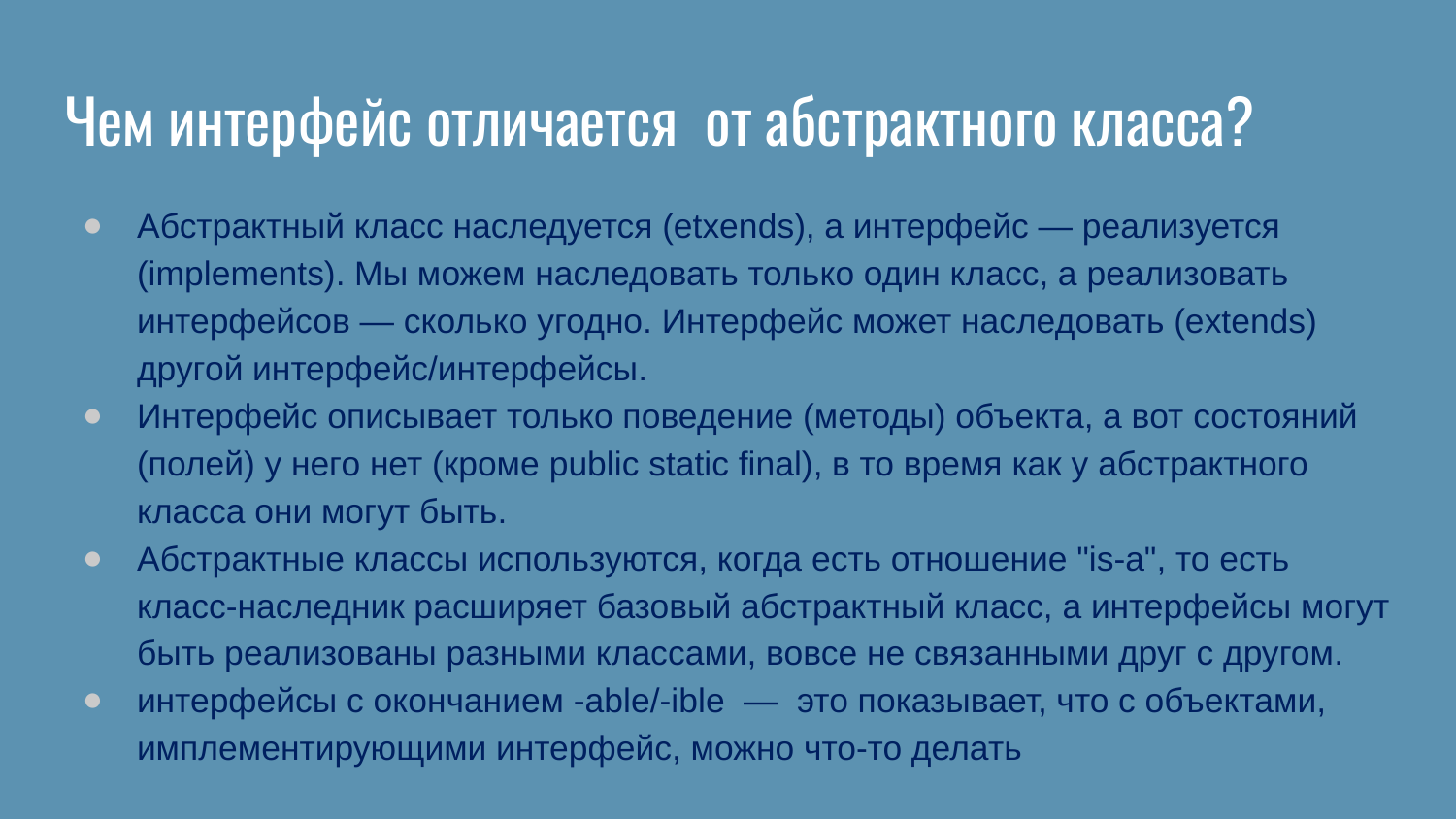

# Чем интерфейс отличается  от абстрактного класса?
Абстрактный класс наследуется (etxends), а интерфейс — реализуется (implements). Мы можем наследовать только один класс, а реализовать интерфейсов — сколько угодно. Интерфейс может наследовать (extends) другой интерфейс/интерфейсы.
Интерфейс описывает только поведение (методы) объекта, а вот состояний (полей) у него нет (кроме public static final), в то время как у абстрактного класса они могут быть.
Абстрактные классы используются, когда есть отношение "is-a", то есть класс-наследник расширяет базовый абстрактный класс, а интерфейсы могут быть реализованы разными классами, вовсе не связанными друг с другом.
интерфейсы с окончанием -able/-ible  —  это показывает, что с объектами, имплементирующими интерфейс, можно что-то делать